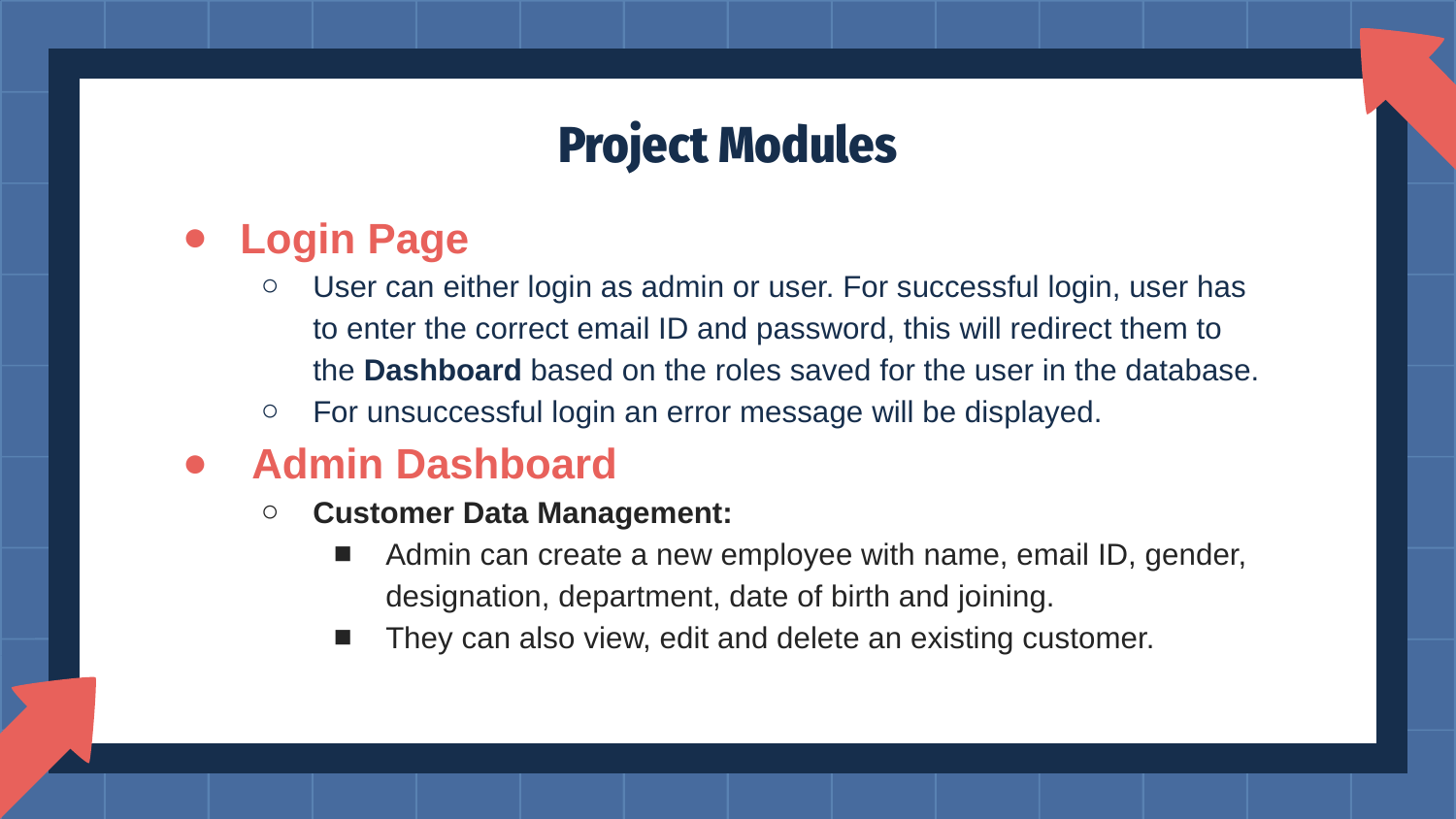

# Project Modules
Login Page
User can either login as admin or user. For successful login, user has to enter the correct email ID and password, this will redirect them to the Dashboard based on the roles saved for the user in the database.
For unsuccessful login an error message will be displayed.
 Admin Dashboard
Customer Data Management:
Admin can create a new employee with name, email ID, gender, designation, department, date of birth and joining.
They can also view, edit and delete an existing customer.